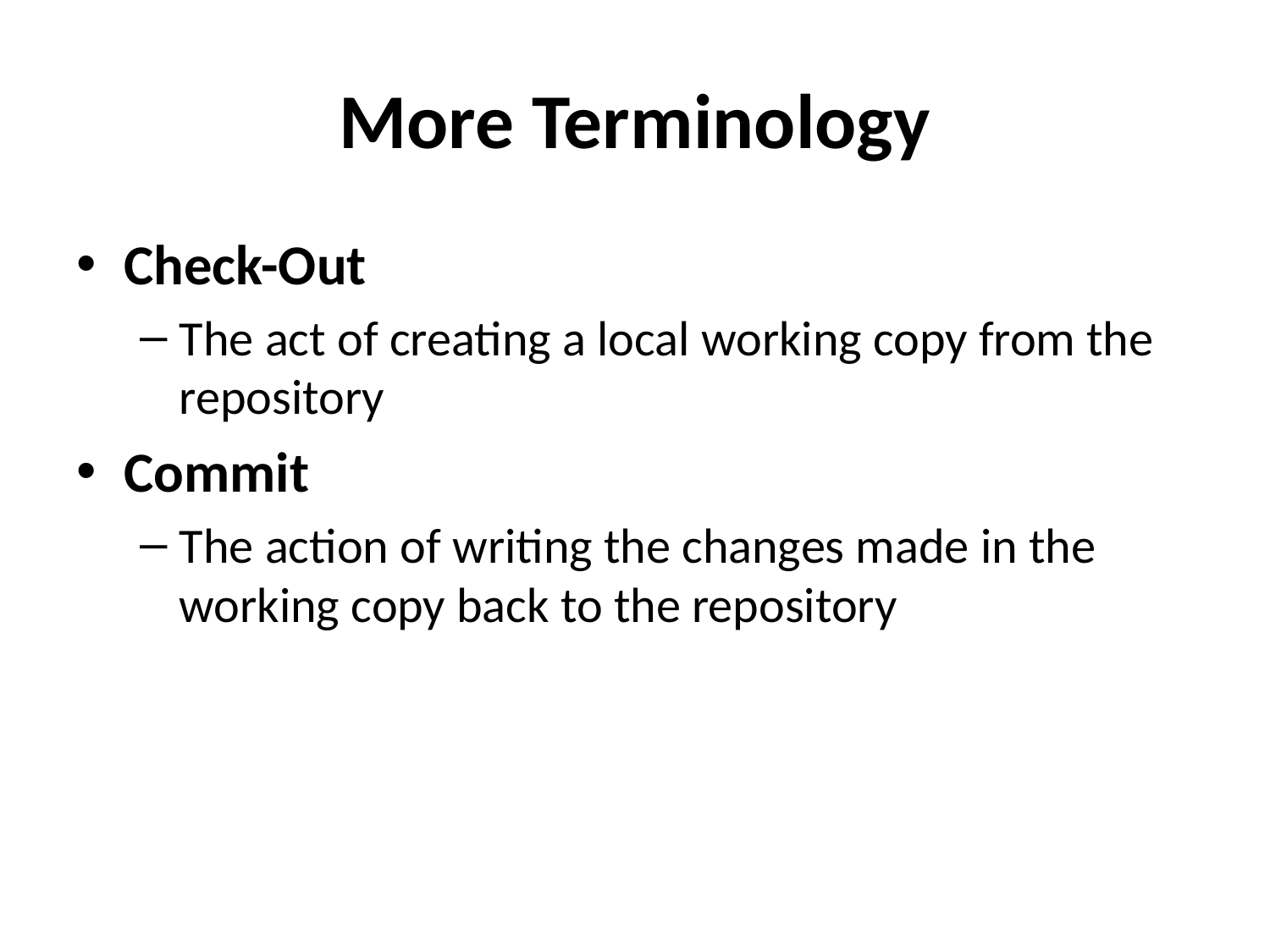

# More Terminology
Check-Out
The act of creating a local working copy from the repository
Commit
The action of writing the changes made in the working copy back to the repository